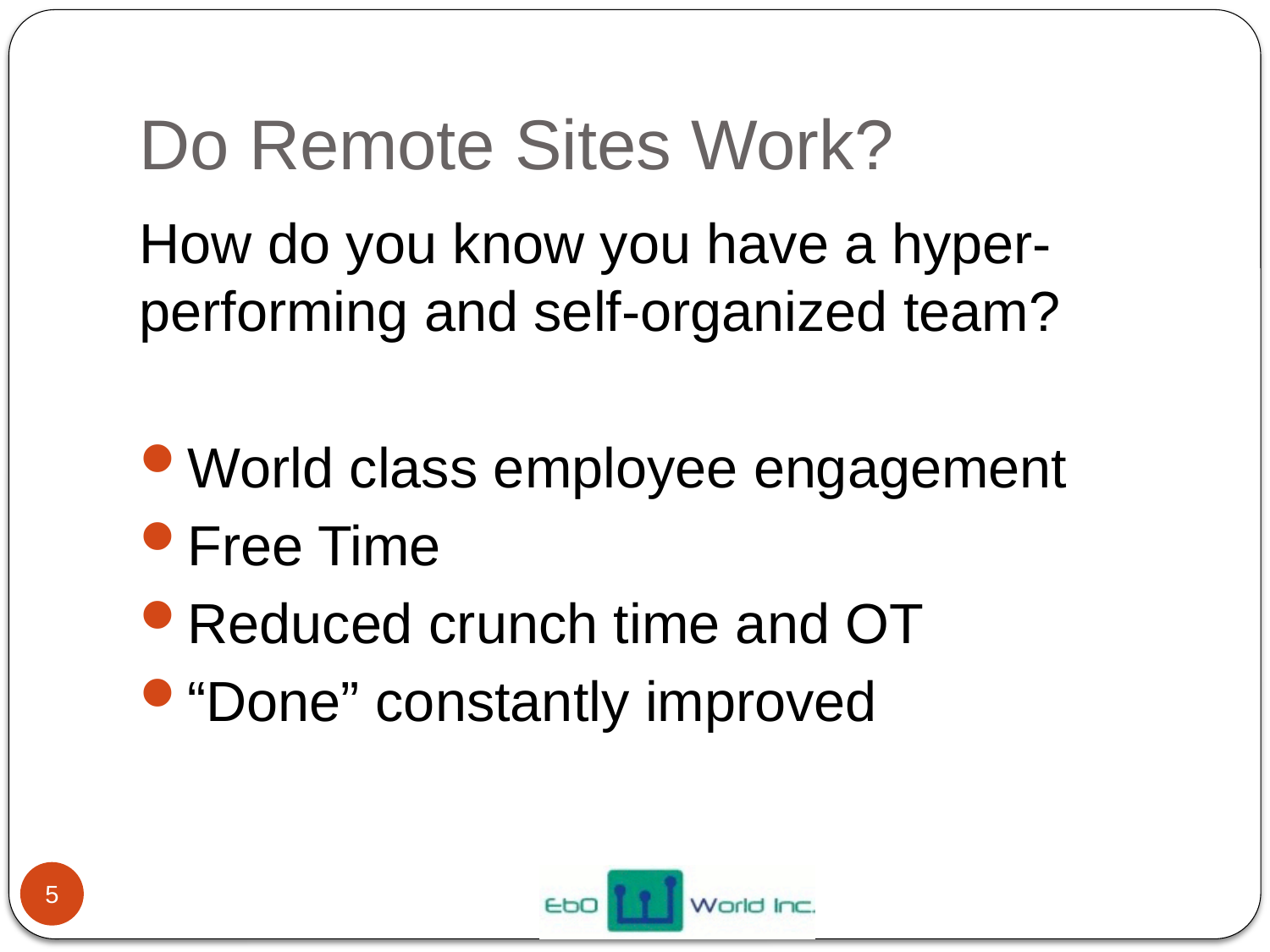

# Do Remote Sites Work?
How do you know you have a hyper-performing and self-organized team?

World class employee engagement
Free Time
Reduced crunch time and OT
“Done” constantly improved
5